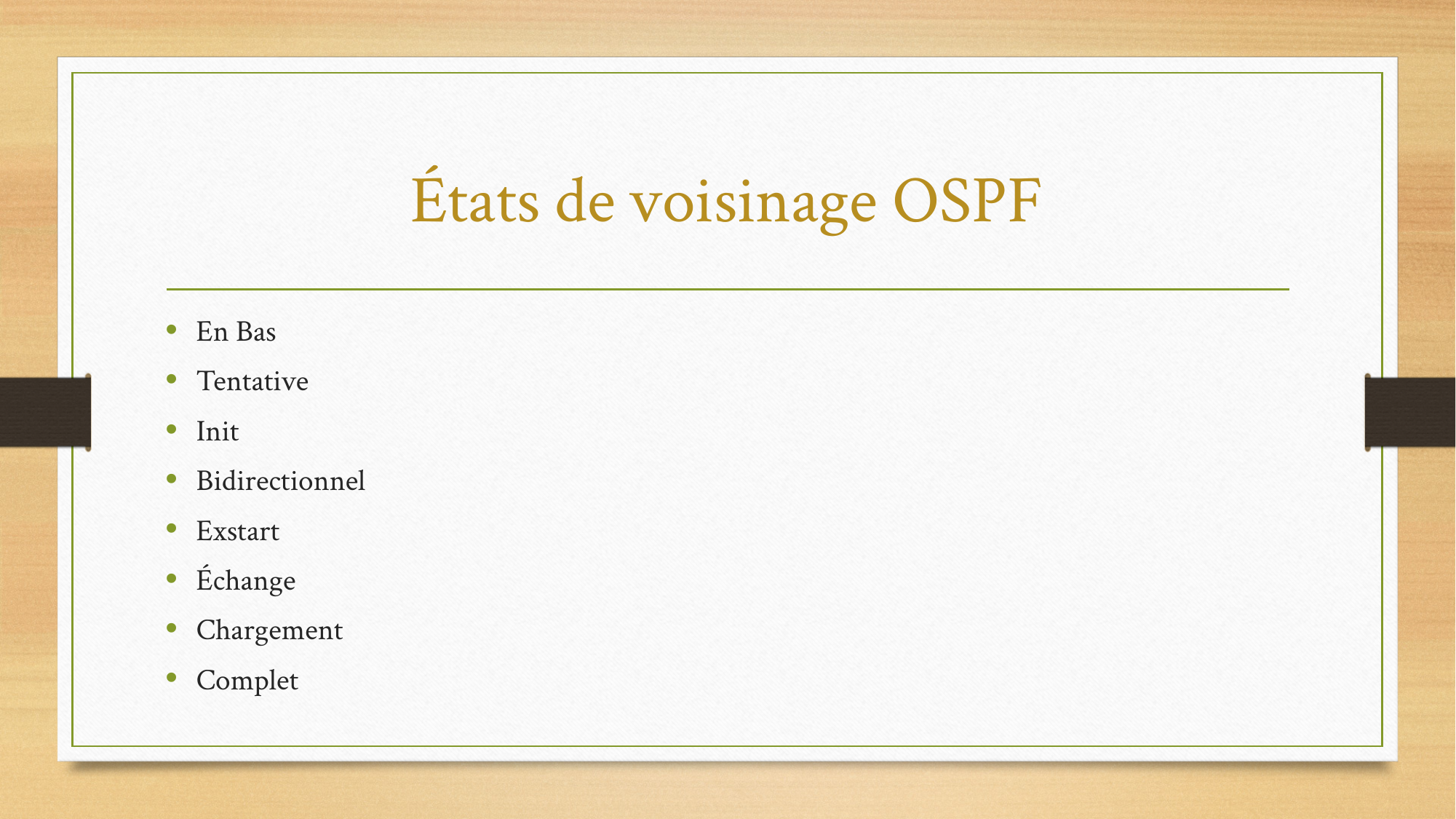

# États de voisinage OSPF
En Bas
Tentative
Init
Bidirectionnel
Exstart
Échange
Chargement
Complet